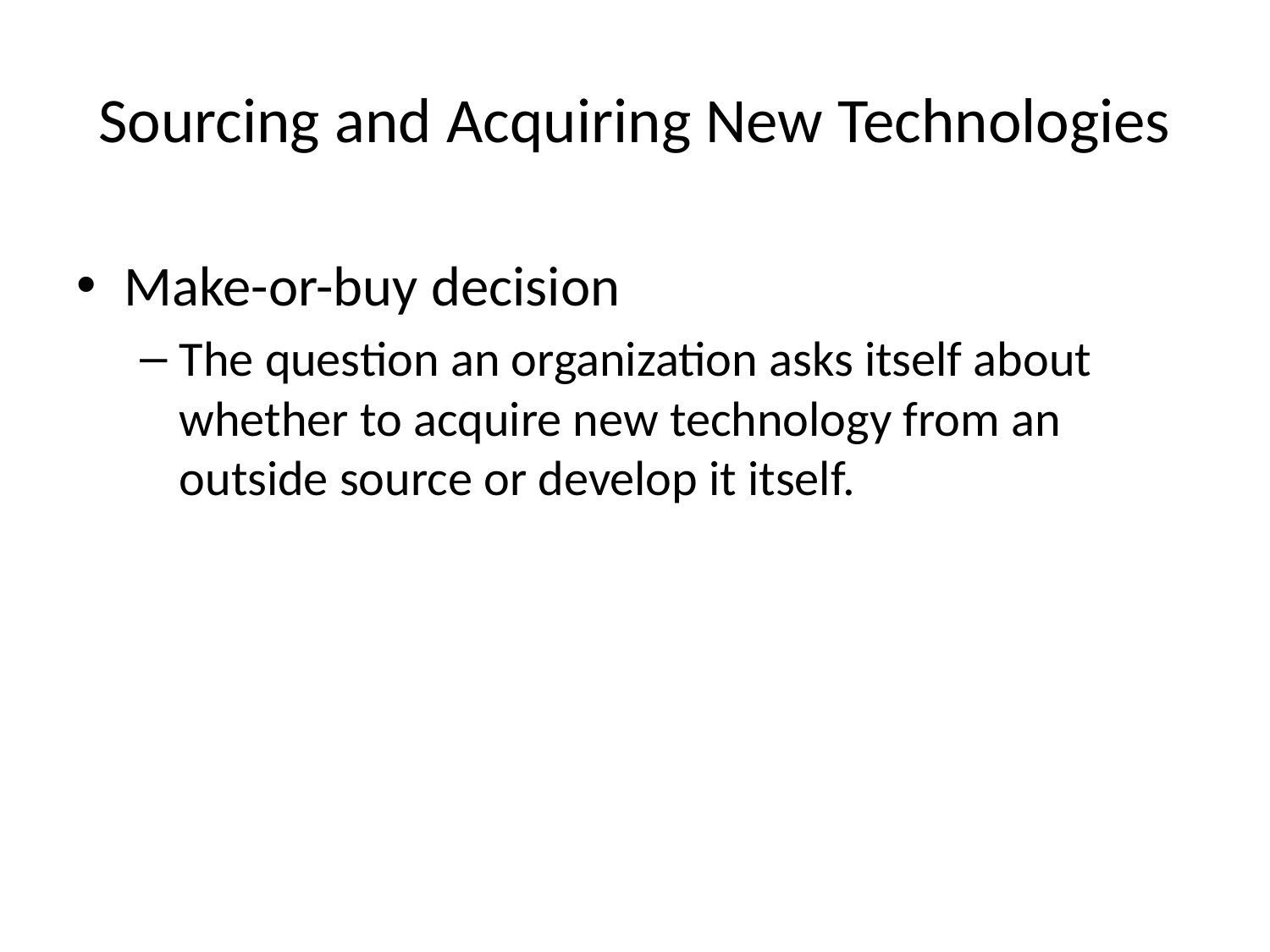

# Sourcing and Acquiring New Technologies
Make-or-buy decision
The question an organization asks itself about whether to acquire new technology from an outside source or develop it itself.
38